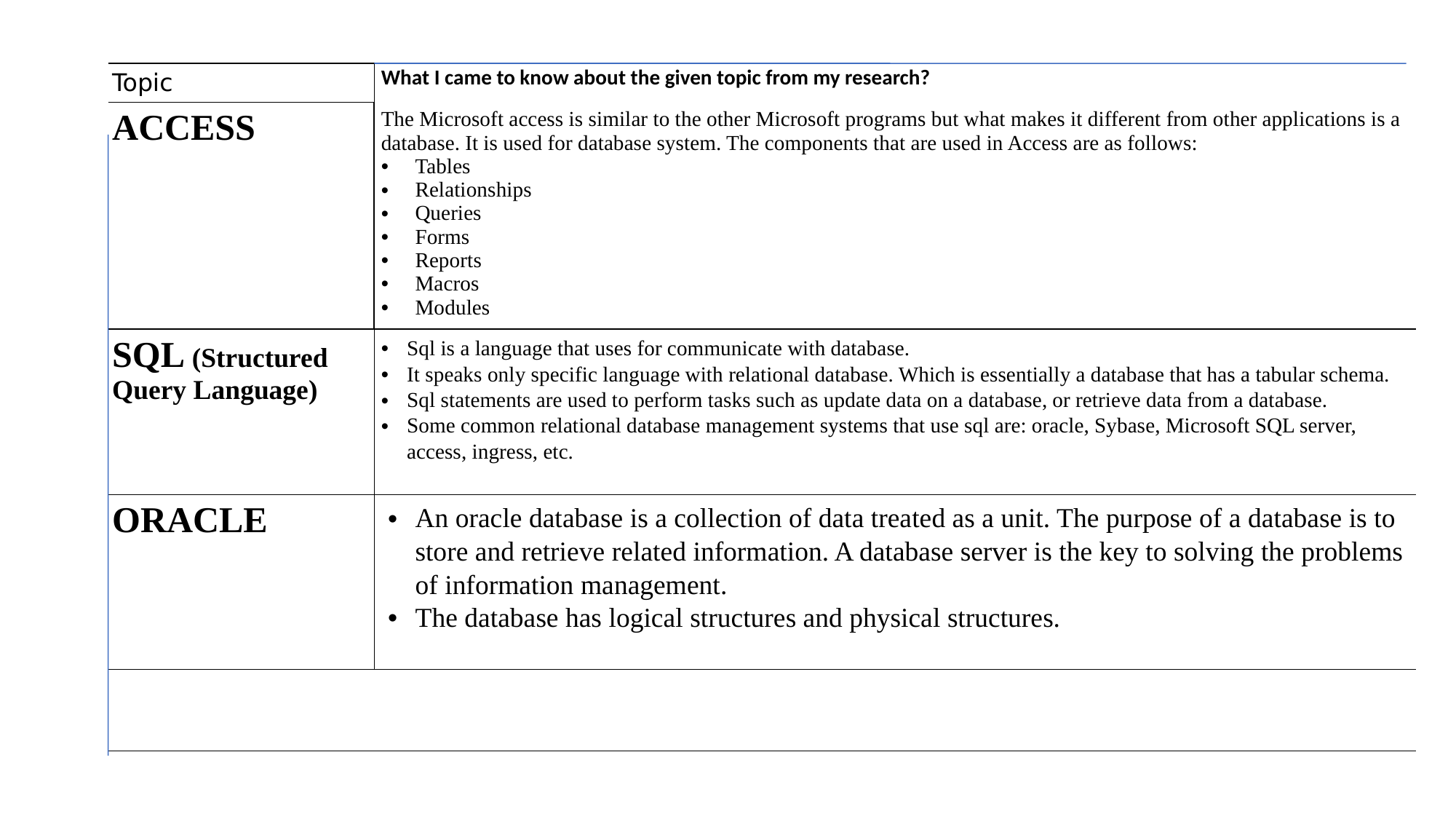

| Topic | What I came to know about the given topic from my research? |
| --- | --- |
| ACCESS | The Microsoft access is similar to the other Microsoft programs but what makes it different from other applications is a database. It is used for database system. The components that are used in Access are as follows: Tables Relationships Queries Forms Reports Macros Modules |
| SQL (Structured Query Language) | Sql is a language that uses for communicate with database. It speaks only specific language with relational database. Which is essentially a database that has a tabular schema. Sql statements are used to perform tasks such as update data on a database, or retrieve data from a database. Some common relational database management systems that use sql are: oracle, Sybase, Microsoft SQL server, access, ingress, etc. |
| ORACLE | An oracle database is a collection of data treated as a unit. The purpose of a database is to store and retrieve related information. A database server is the key to solving the problems of information management.  The database has logical structures and physical structures. |
|  |  |